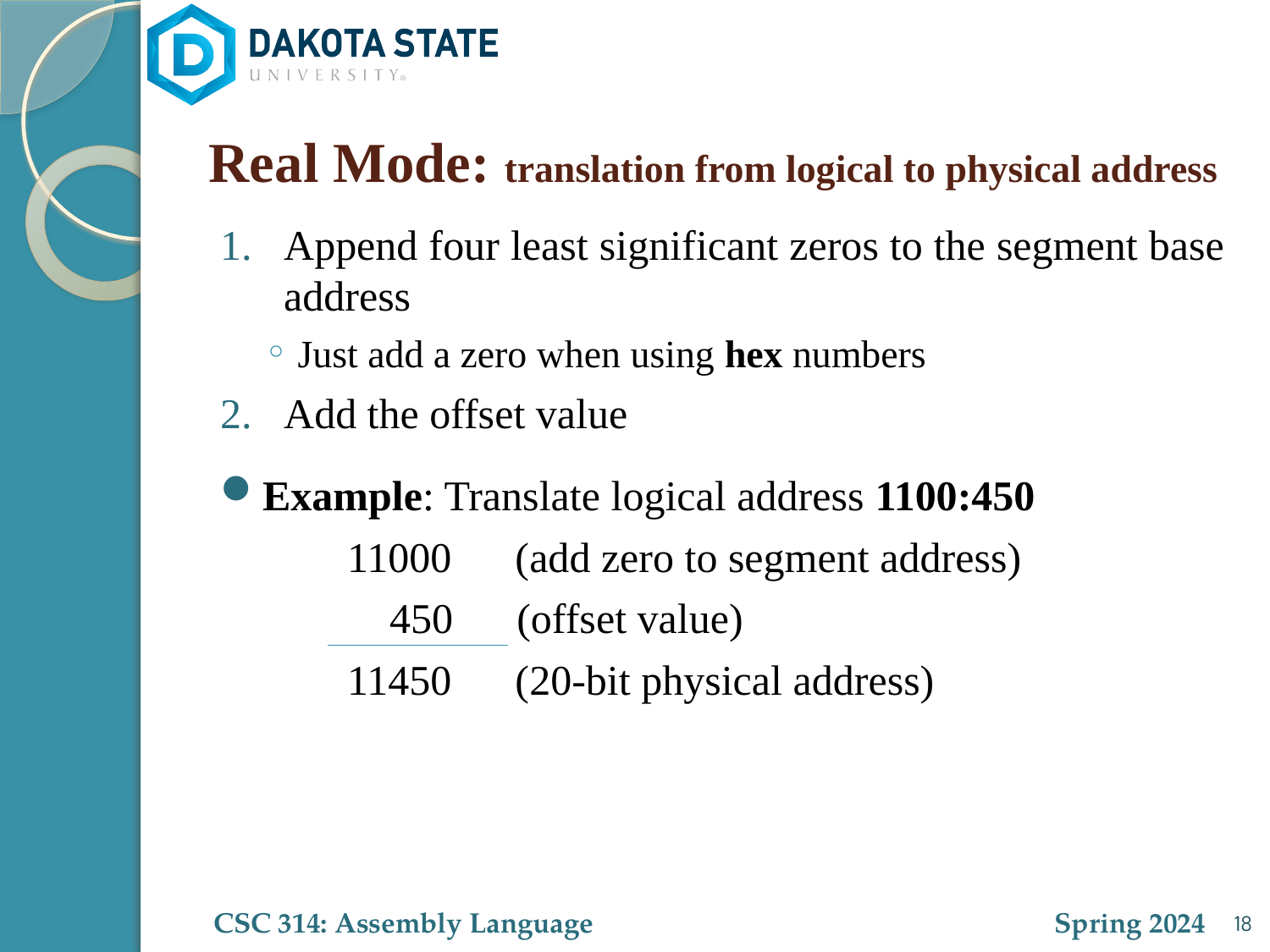

# Real Mode: translation from logical to physical address
Append four least significant zeros to the segment base address
Just add a zero when using hex numbers
Add the offset value
Example: Translate logical address 1100:450
            11000      (add zero to segment address)
                450      (offset value)
            11450      (20-bit physical address)

18